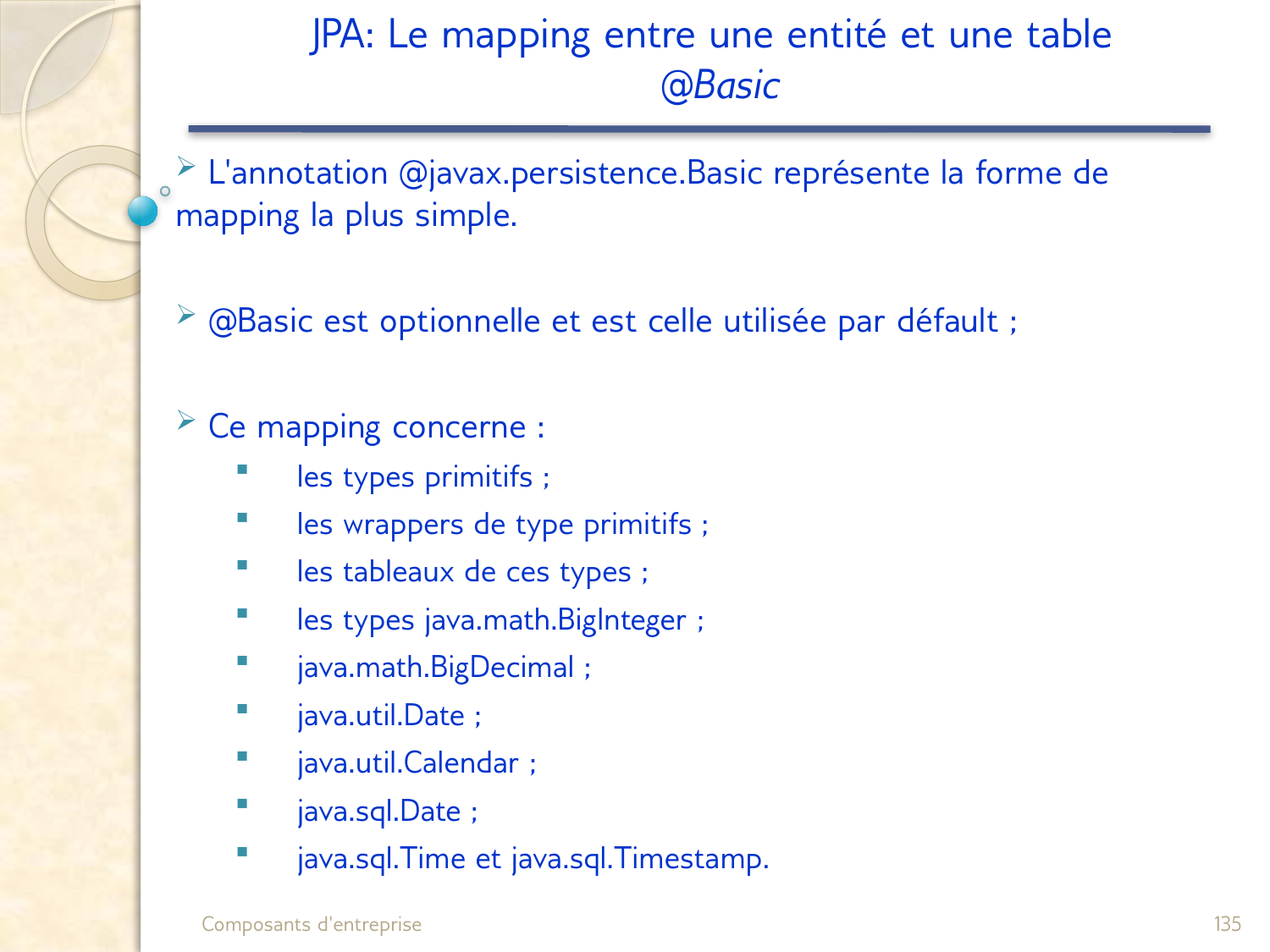

# JPA: Le mapping entre une entité et une table @Basic
 L'annotation @javax.persistence.Basic représente la forme de mapping la plus simple.

 @Basic est optionnelle et est celle utilisée par défault ;

 Ce mapping concerne :
     les types primitifs ;
     les wrappers de type primitifs ;
     les tableaux de ces types ;
     les types java.math.BigInteger ;
     java.math.BigDecimal ;
     java.util.Date ;
     java.util.Calendar ;
     java.sql.Date ;
     java.sql.Time et java.sql.Timestamp.
Composants d'entreprise
135